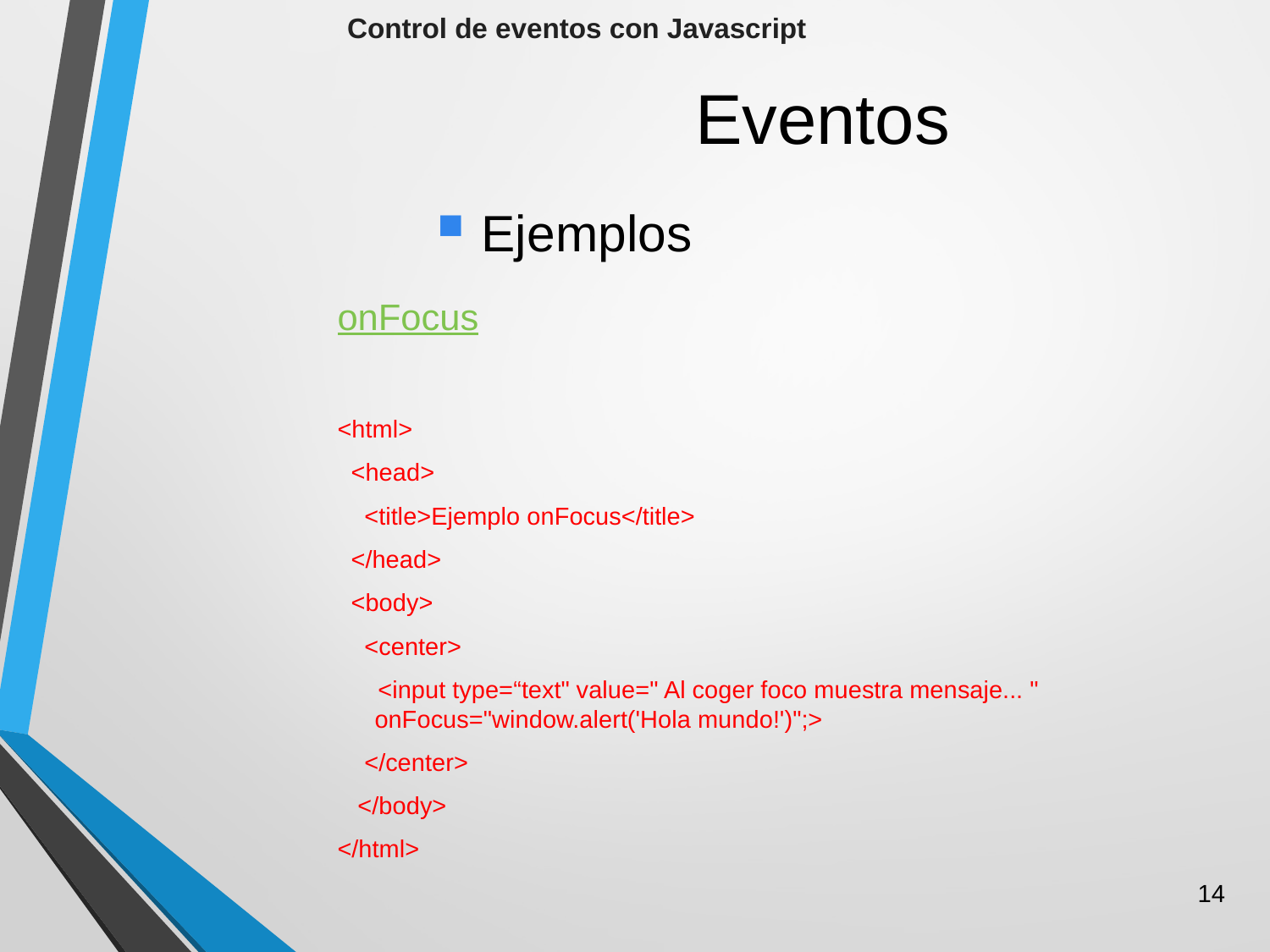

Control de eventos con Javascript
# Eventos
 Ejemplos

onFocus

<html>
  <head>
    <title>Ejemplo onFocus</title>
  </head>
  <body>
    <center>
      <input type=“text" value=" Al coger foco muestra mensaje... " onFocus="window.alert('Hola mundo!')";>
    </center>
   </body>
</html>

14